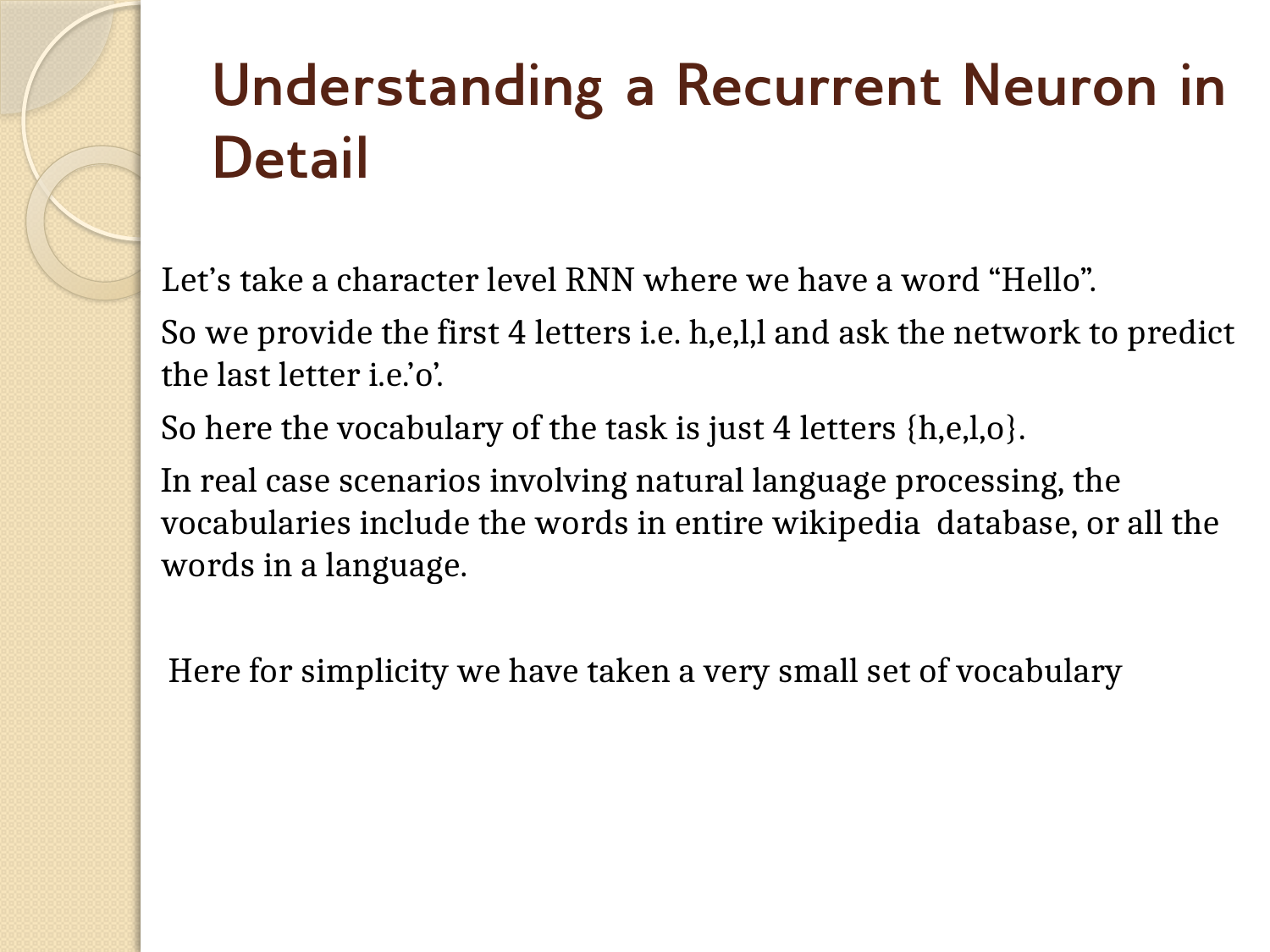

# Understanding a Recurrent Neuron in Detail

Let’s take a character level RNN where we have a word “Hello”.
So we provide the first 4 letters i.e. h,e,l,l and ask the network to predict the last letter i.e.’o’.
So here the vocabulary of the task is just 4 letters {h,e,l,o}.
In real case scenarios involving natural language processing, the vocabularies include the words in entire wikipedia  database, or all the words in a language.

 Here for simplicity we have taken a very small set of vocabulary